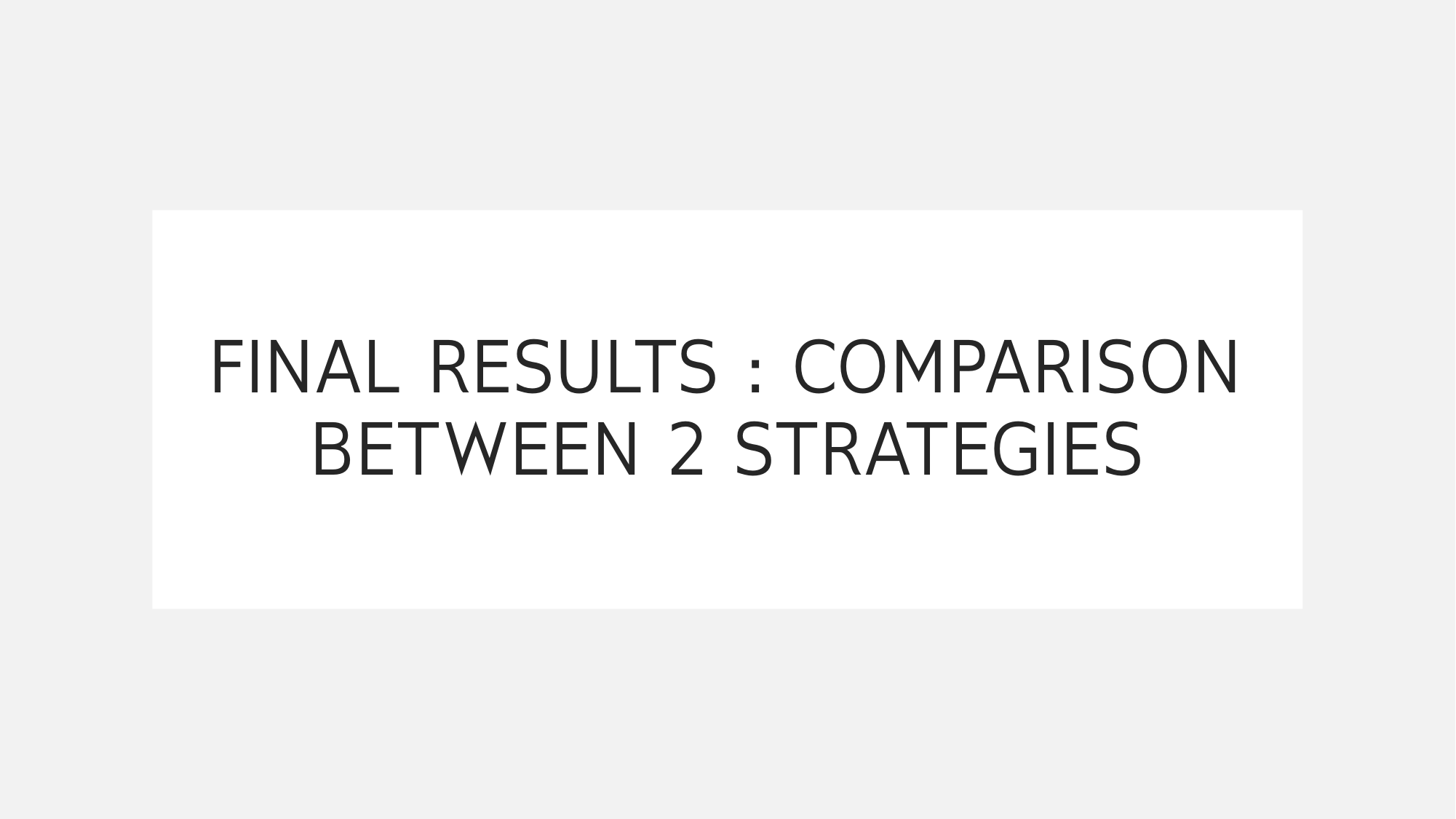

# Final results : comparison between 2 strategies